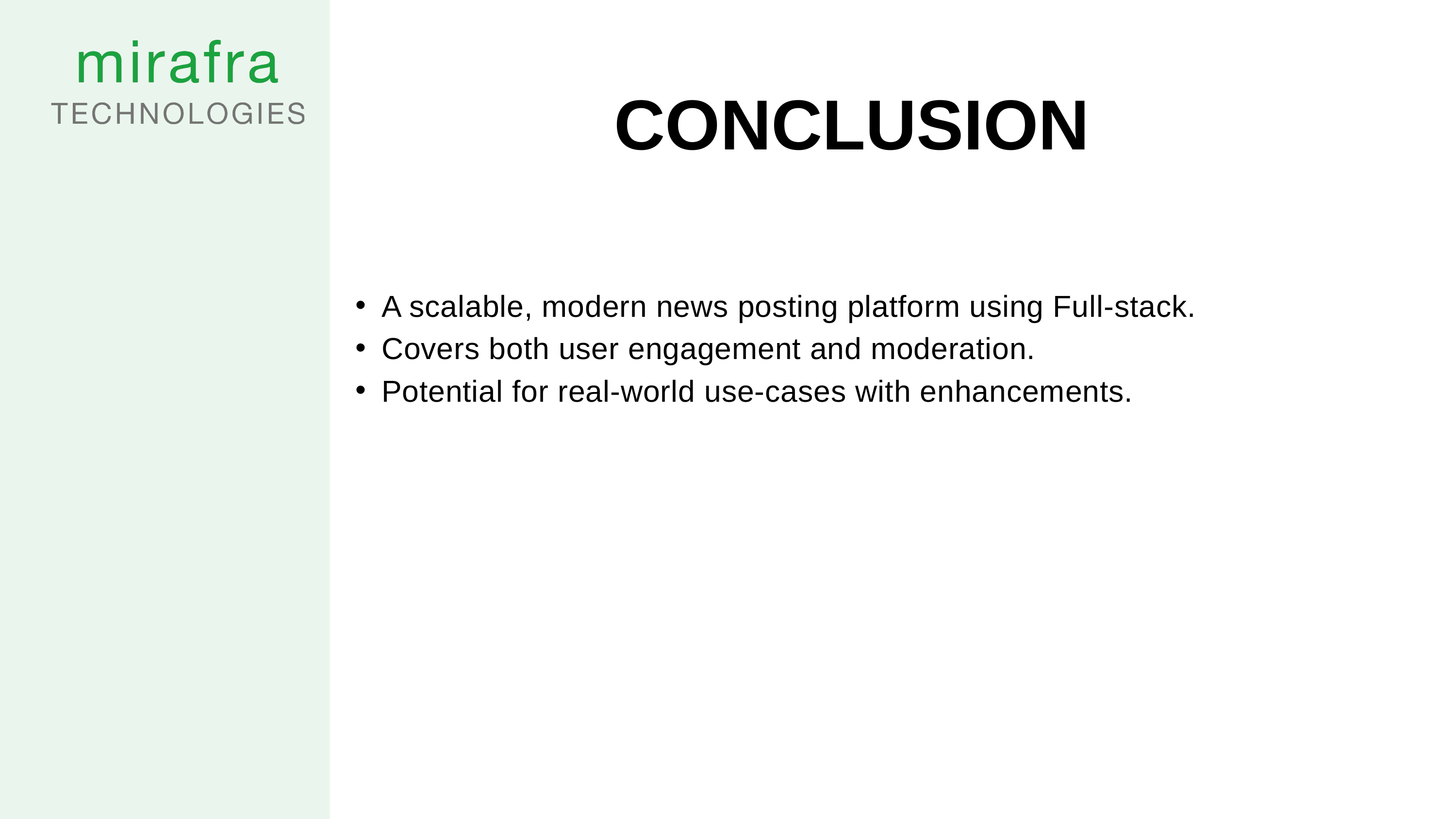

CONCLUSION
A scalable, modern news posting platform using Full-stack.
Covers both user engagement and moderation.
Potential for real-world use-cases with enhancements.